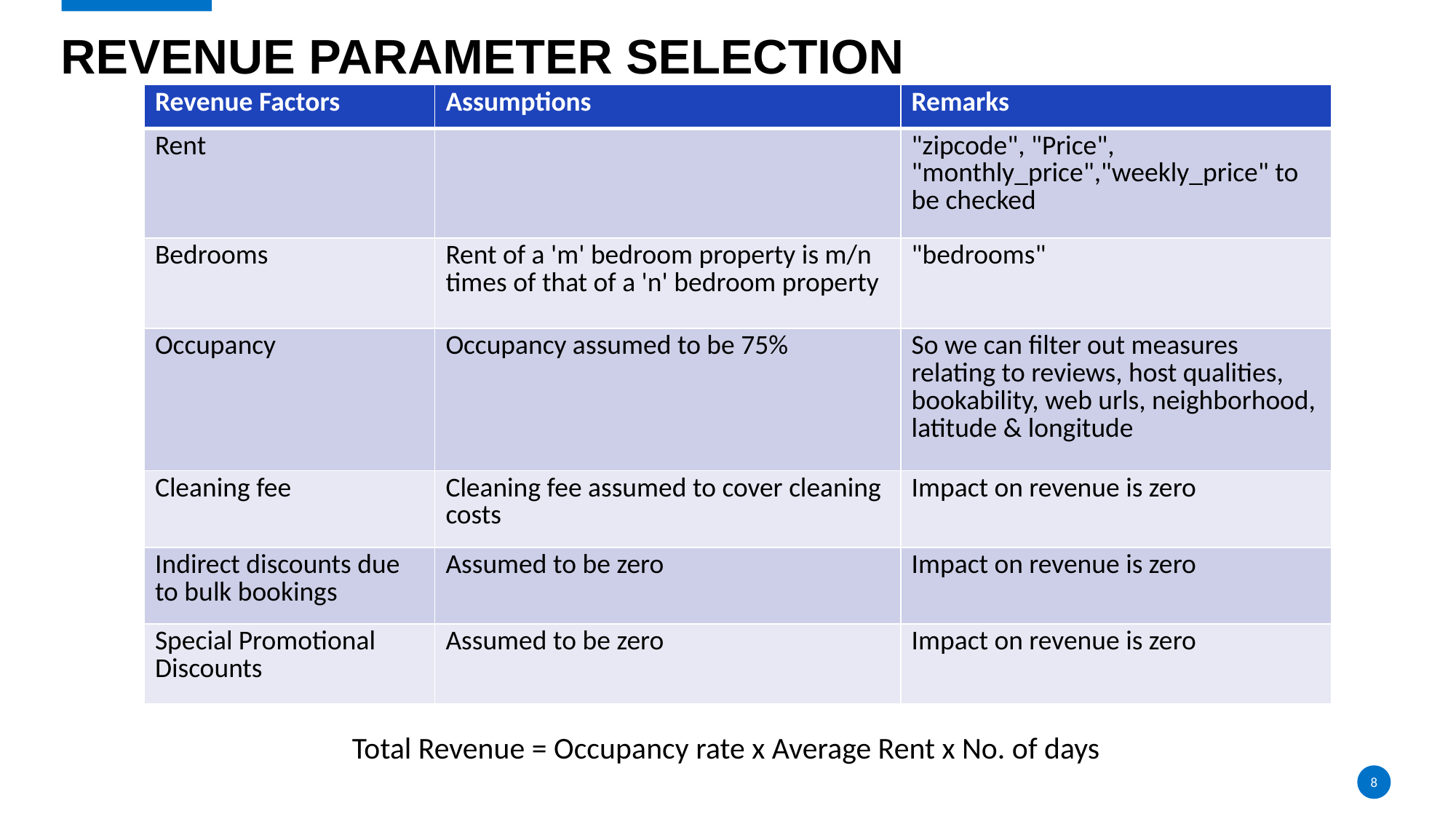

# Revenue parameter selection
| Revenue Factors | Assumptions | Remarks |
| --- | --- | --- |
| Rent |  | "zipcode", "Price", "monthly\_price","weekly\_price" to be checked |
| Bedrooms | Rent of a 'm' bedroom property is m/n times of that of a 'n' bedroom property | "bedrooms" |
| Occupancy | Occupancy assumed to be 75% | So we can filter out measures relating to reviews, host qualities, bookability, web urls, neighborhood, latitude & longitude |
| Cleaning fee | Cleaning fee assumed to cover cleaning costs | Impact on revenue is zero |
| Indirect discounts due to bulk bookings | Assumed to be zero | Impact on revenue is zero |
| Special Promotional Discounts | Assumed to be zero | Impact on revenue is zero |
Total Revenue = Occupancy rate x Average Rent x No. of days
8